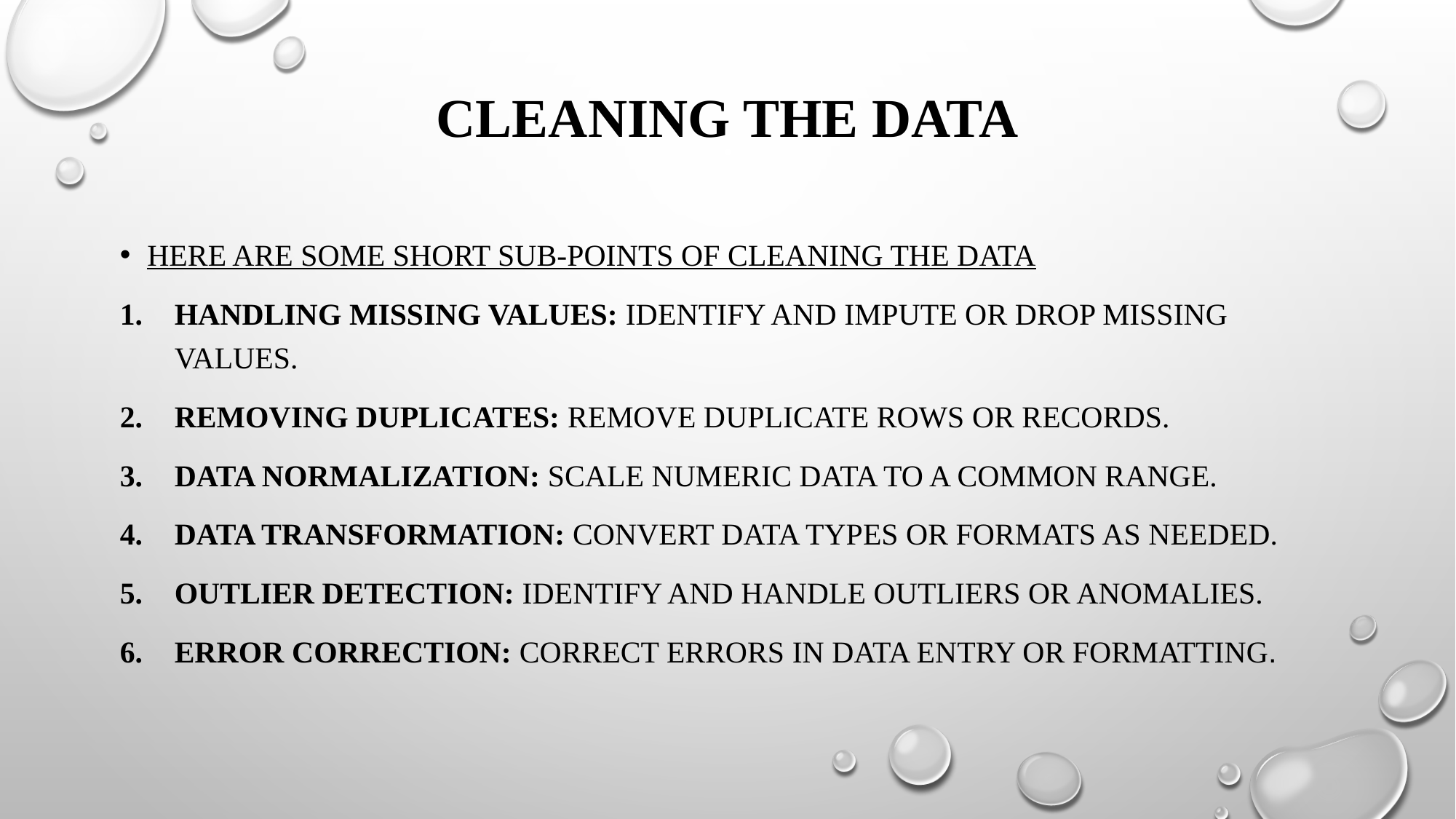

# Cleaning the Data
Here are some short sub-points of cleaning the data
Handling Missing Values: Identify and impute or drop missing values.
Removing Duplicates: Remove duplicate rows or records.
Data Normalization: Scale numeric data to a common range.
Data Transformation: Convert data types or formats as needed.
Outlier Detection: Identify and handle outliers or anomalies.
Error Correction: Correct errors in data entry or formatting.